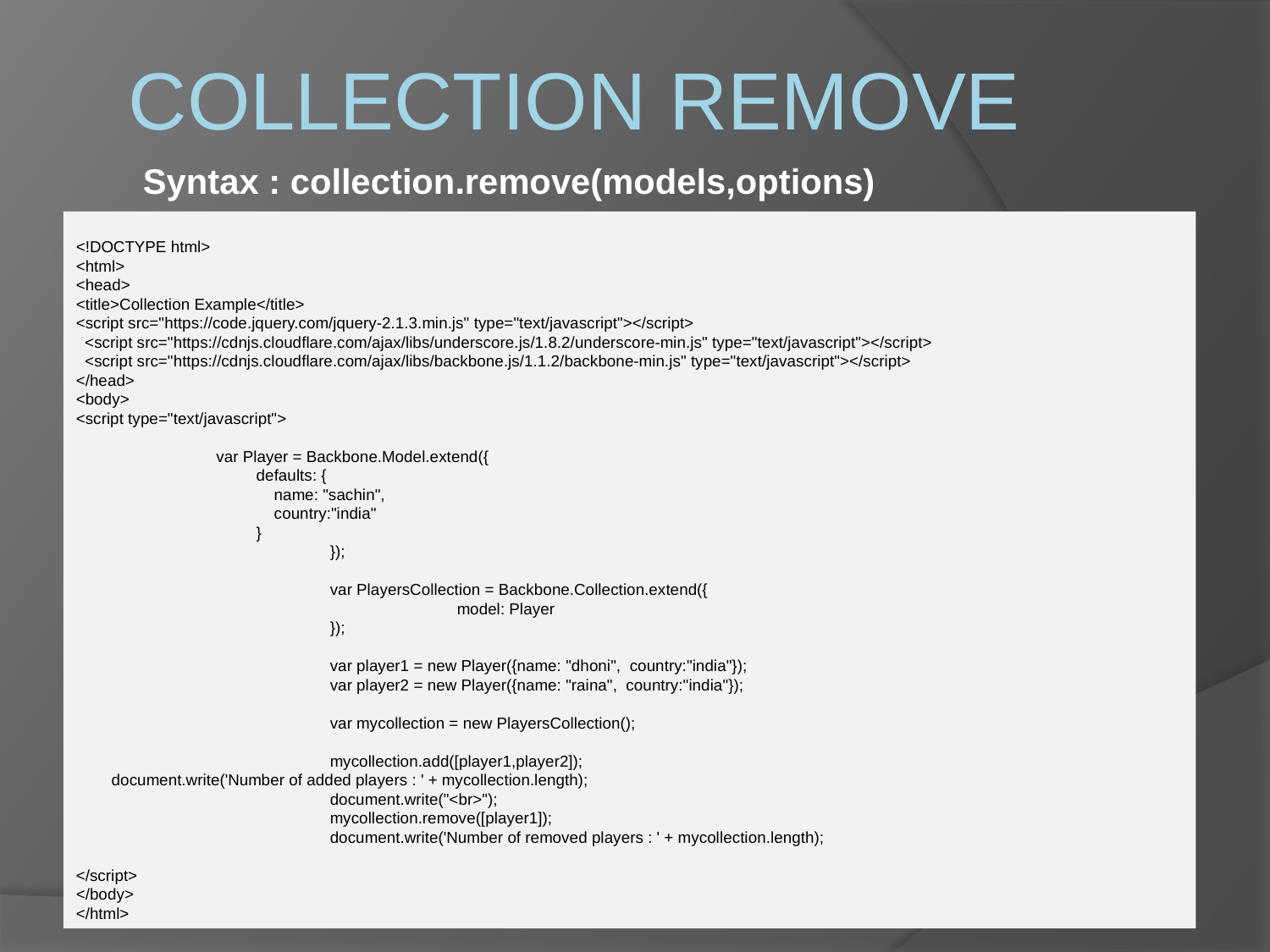

# Collection Remove
Syntax : collection.remove(models,options)

<!DOCTYPE html>
<html>
<head>
<title>Collection Example</title>
<script src="https://code.jquery.com/jquery-2.1.3.min.js" type="text/javascript"></script>
  <script src="https://cdnjs.cloudflare.com/ajax/libs/underscore.js/1.8.2/underscore-min.js" type="text/javascript"></script>
  <script src="https://cdnjs.cloudflare.com/ajax/libs/backbone.js/1.1.2/backbone-min.js" type="text/javascript"></script>
</head>
<body>
<script type="text/javascript">

	   var Player = Backbone.Model.extend({
	            defaults: {
	                name: "sachin",
	                country:"india"
	            }
		});

		var PlayersCollection = Backbone.Collection.extend({
			model: Player
		});

		var player1 = new Player({name: "dhoni",  country:"india"});
		var player2 = new Player({name: "raina",  country:"india"});

		var mycollection = new PlayersCollection();

		mycollection.add([player1,player2]);
        document.write('Number of added players : ' + mycollection.length);
		document.write("<br>");
		mycollection.remove([player1]);
		document.write('Number of removed players : ' + mycollection.length);

</script>
</body>
</html>